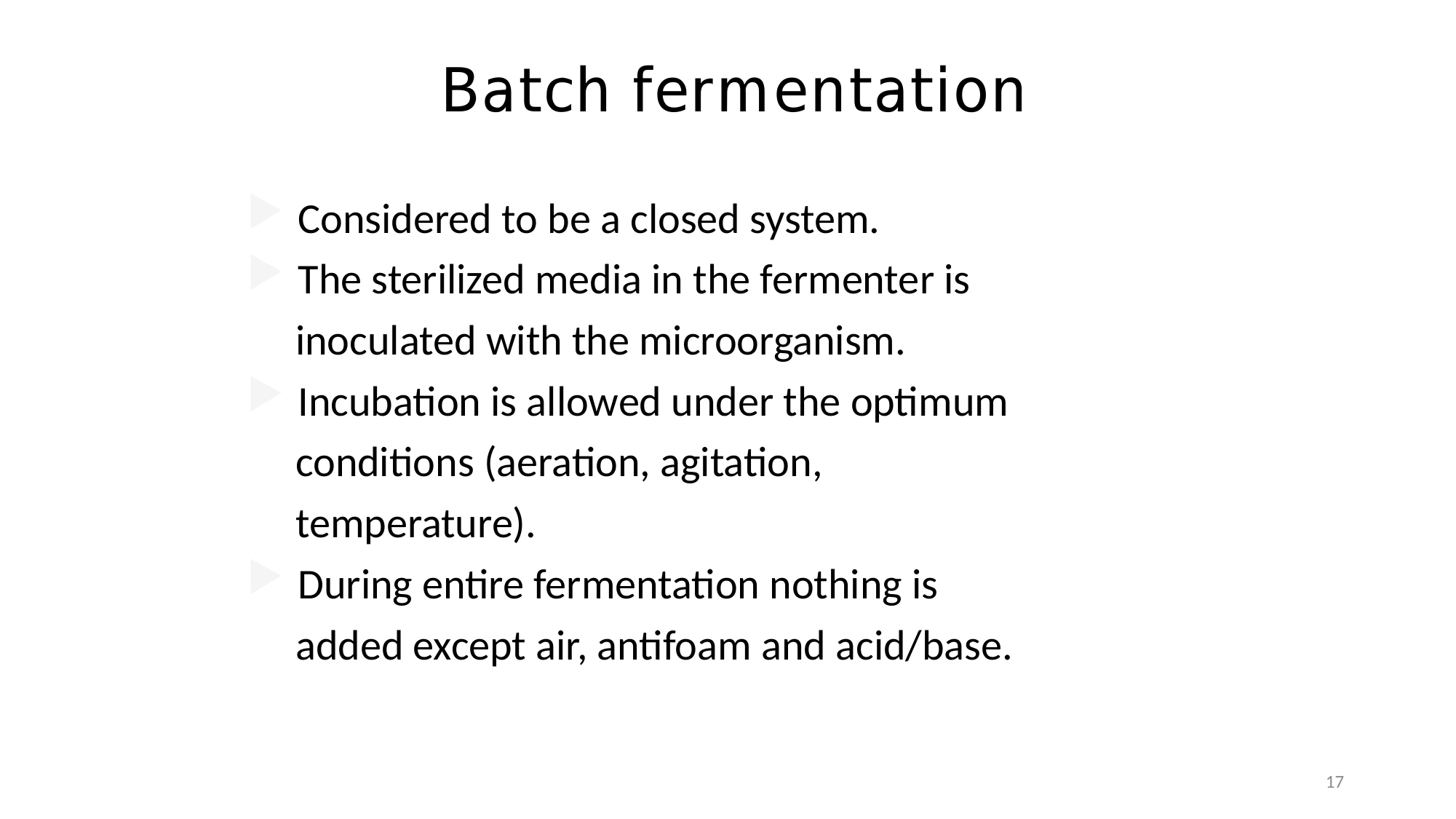

Batch fermentation
 Considered to be a closed system.
 The sterilized media in the fermenter is
     inoculated with the microorganism.
 Incubation is allowed under the optimum
     conditions (aeration, agitation,
     temperature).
 During entire fermentation nothing is
     added except air, antifoam and acid/base.
17